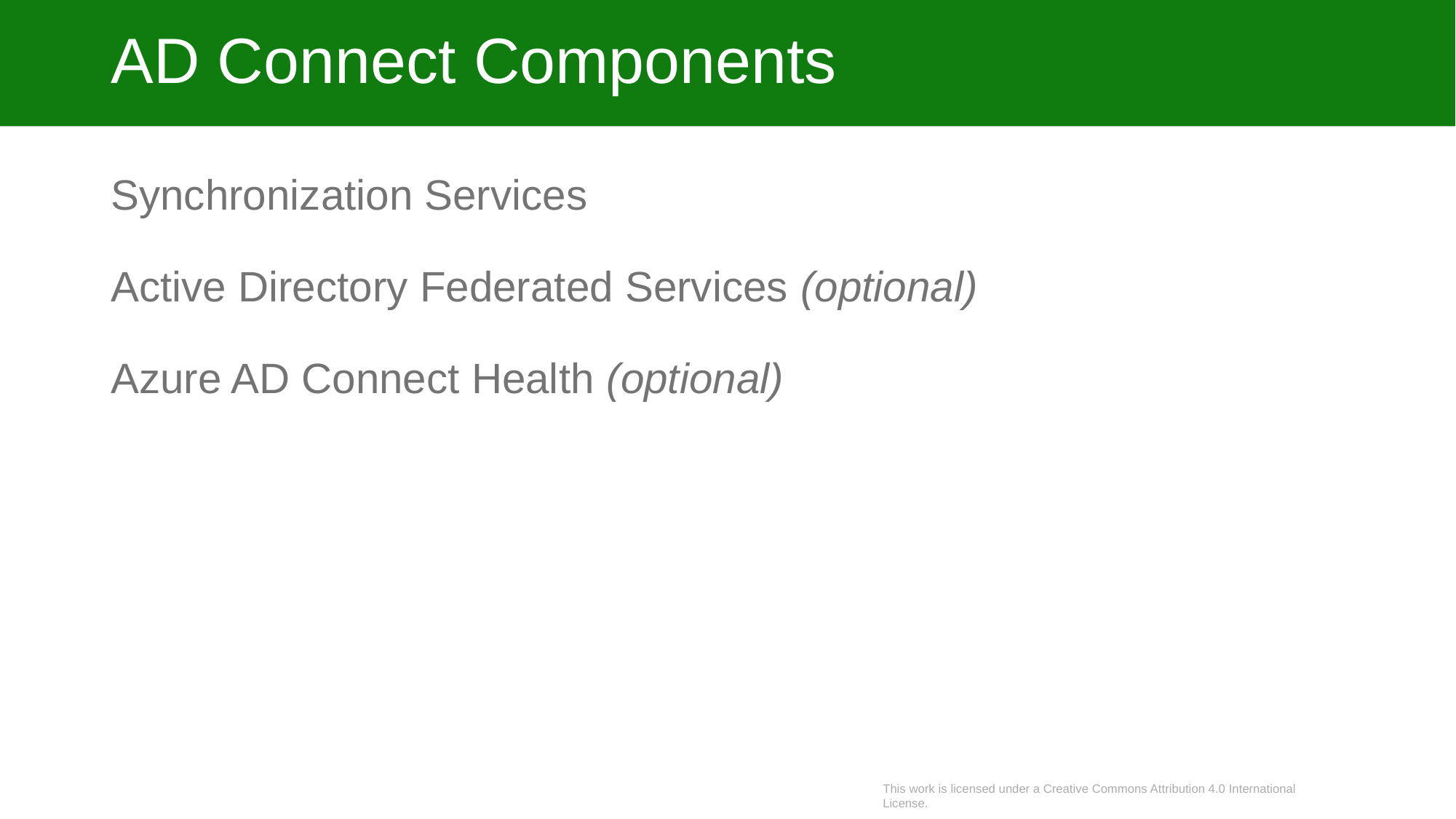

# AD Connect Components
Synchronization Services
Active Directory Federated Services (optional)
Azure AD Connect Health (optional)